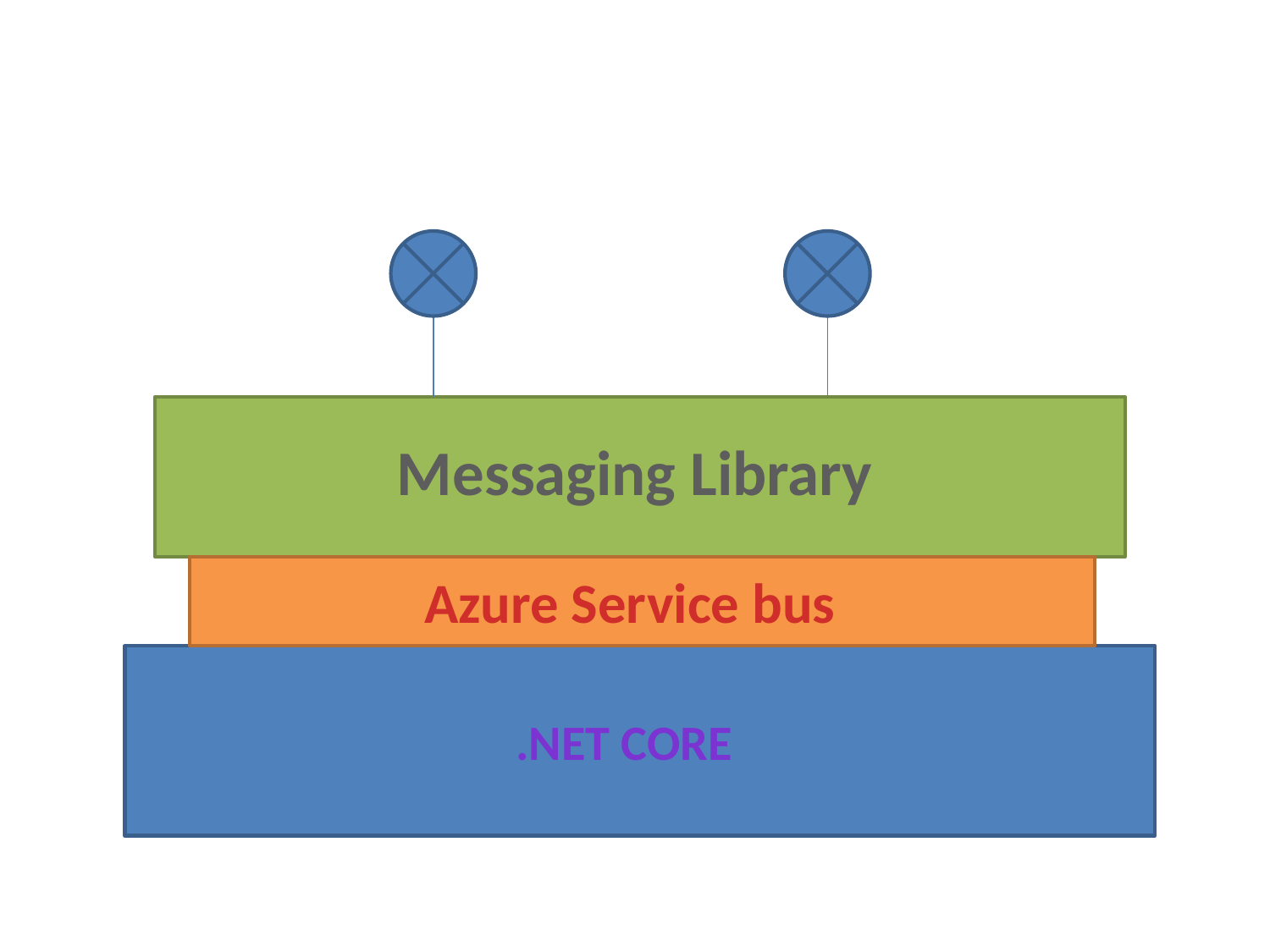

#

Messaging Library

Azure Service bus

.NET Core